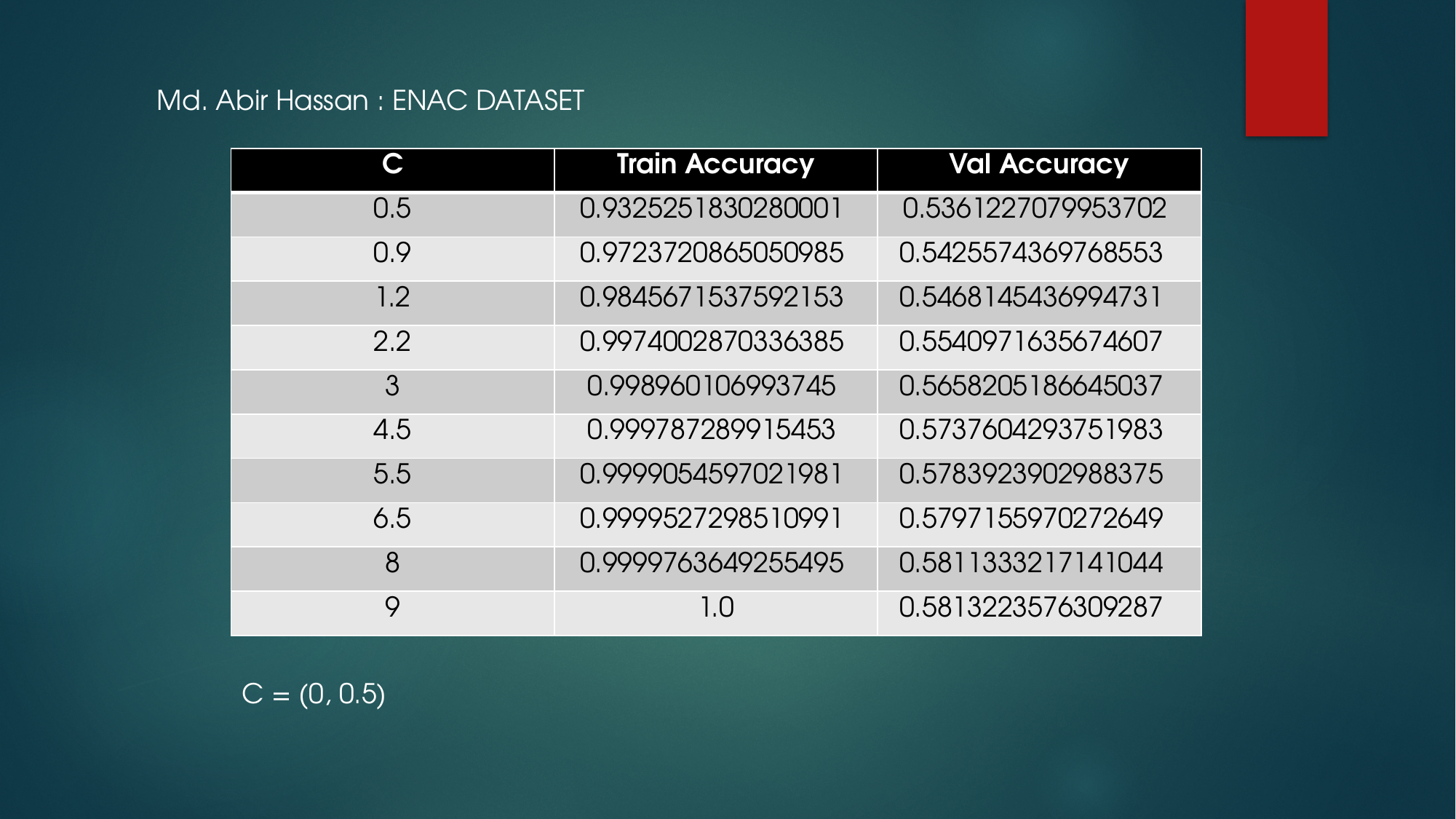

Md. Abir Hassan : ENAC DATASET
| C | Train Accuracy | Val Accuracy |
| --- | --- | --- |
| 0.5 | 0.9325251830280001 | 0.5361227079953702 |
| 0.9 | 0.9723720865050985 | 0.5425574369768553 |
| 1.2 | 0.9845671537592153 | 0.5468145436994731 |
| 2.2 | 0.9974002870336385 | 0.5540971635674607 |
| 3 | 0.998960106993745 | 0.5658205186645037 |
| 4.5 | 0.999787289915453 | 0.5737604293751983 |
| 5.5 | 0.9999054597021981 | 0.5783923902988375 |
| 6.5 | 0.9999527298510991 | 0.5797155970272649 |
| 8 | 0.9999763649255495 | 0.5811333217141044 |
| 9 | 1.0 | 0.5813223576309287 |
C = (0, 0.5)